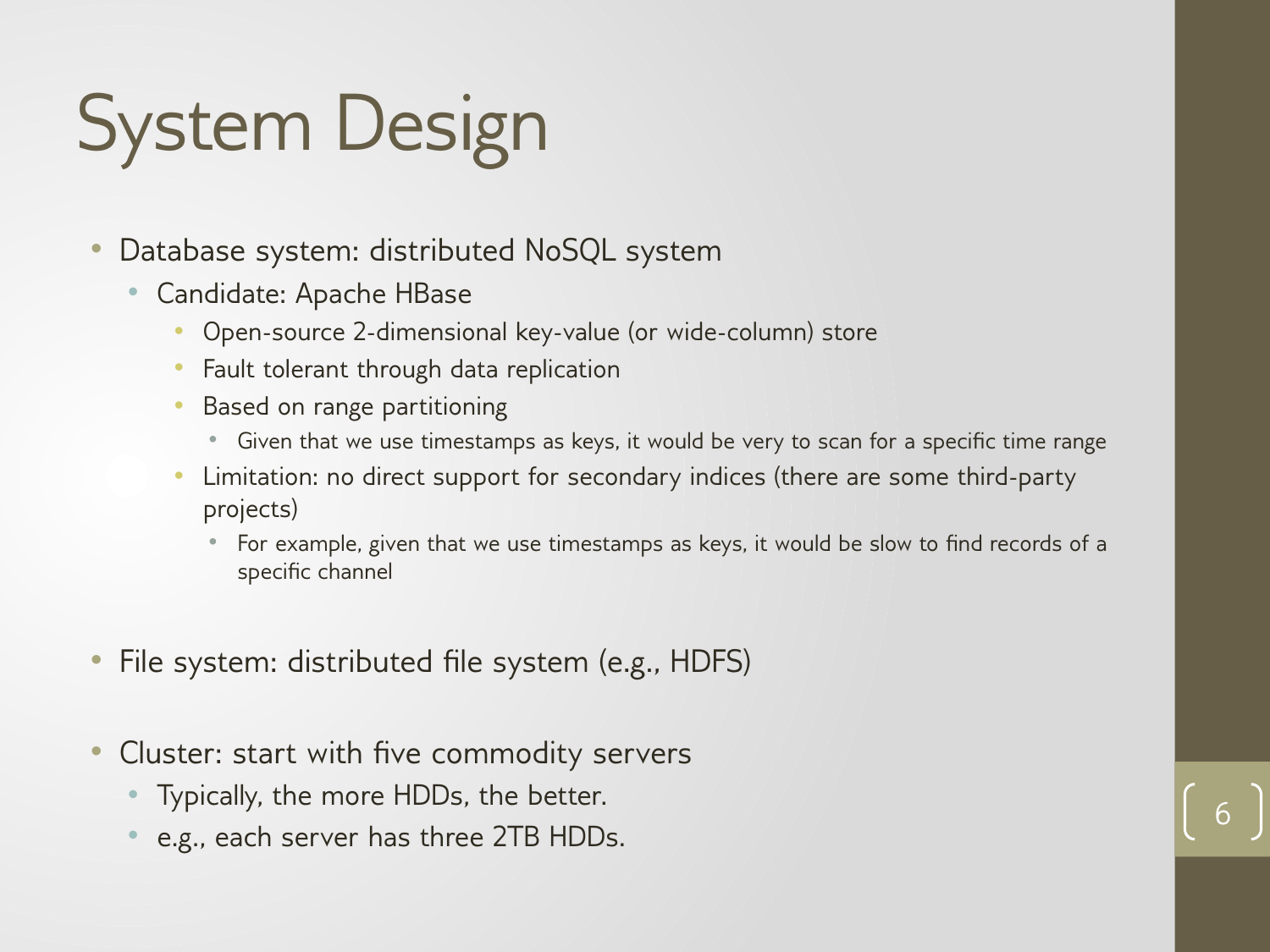

# System Design
Database system: distributed NoSQL system
Candidate: Apache HBase
Open-source 2-dimensional key-value (or wide-column) store
Fault tolerant through data replication
Based on range partitioning
Given that we use timestamps as keys, it would be very to scan for a specific time range
Limitation: no direct support for secondary indices (there are some third-party projects)
For example, given that we use timestamps as keys, it would be slow to find records of a specific channel

File system: distributed file system (e.g., HDFS)

Cluster: start with five commodity servers
Typically, the more HDDs, the better.
e.g., each server has three 2TB HDDs.

6